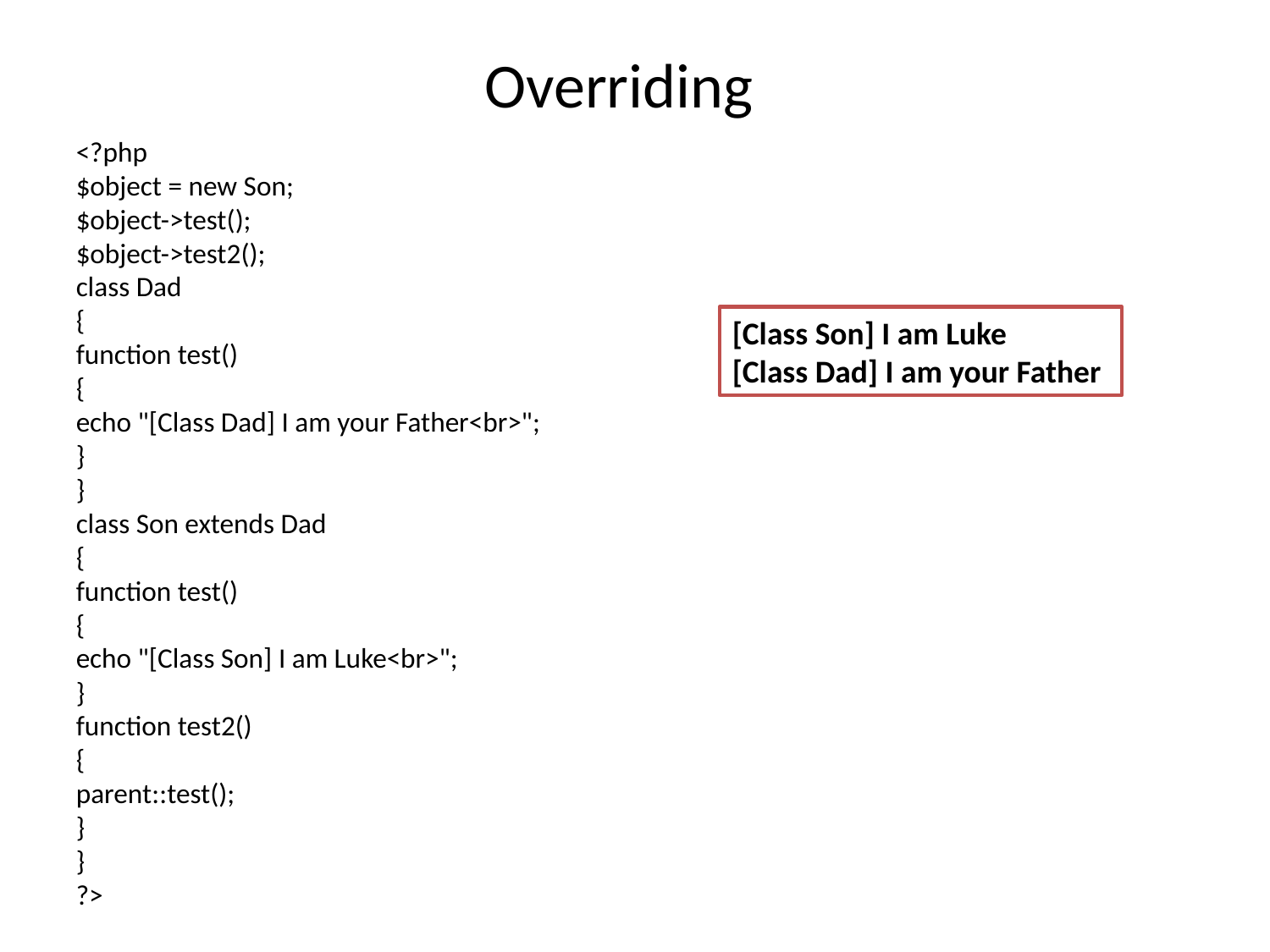

# Overriding
<?php
$object = new Son;
$object->test();
$object->test2();
class Dad
{
function test()
{
echo "[Class Dad] I am your Father<br>";
}
}
class Son extends Dad
{
function test()
{
echo "[Class Son] I am Luke<br>";
}
function test2()
{
parent::test();
}
}
?>
[Class Son] I am Luke
[Class Dad] I am your Father